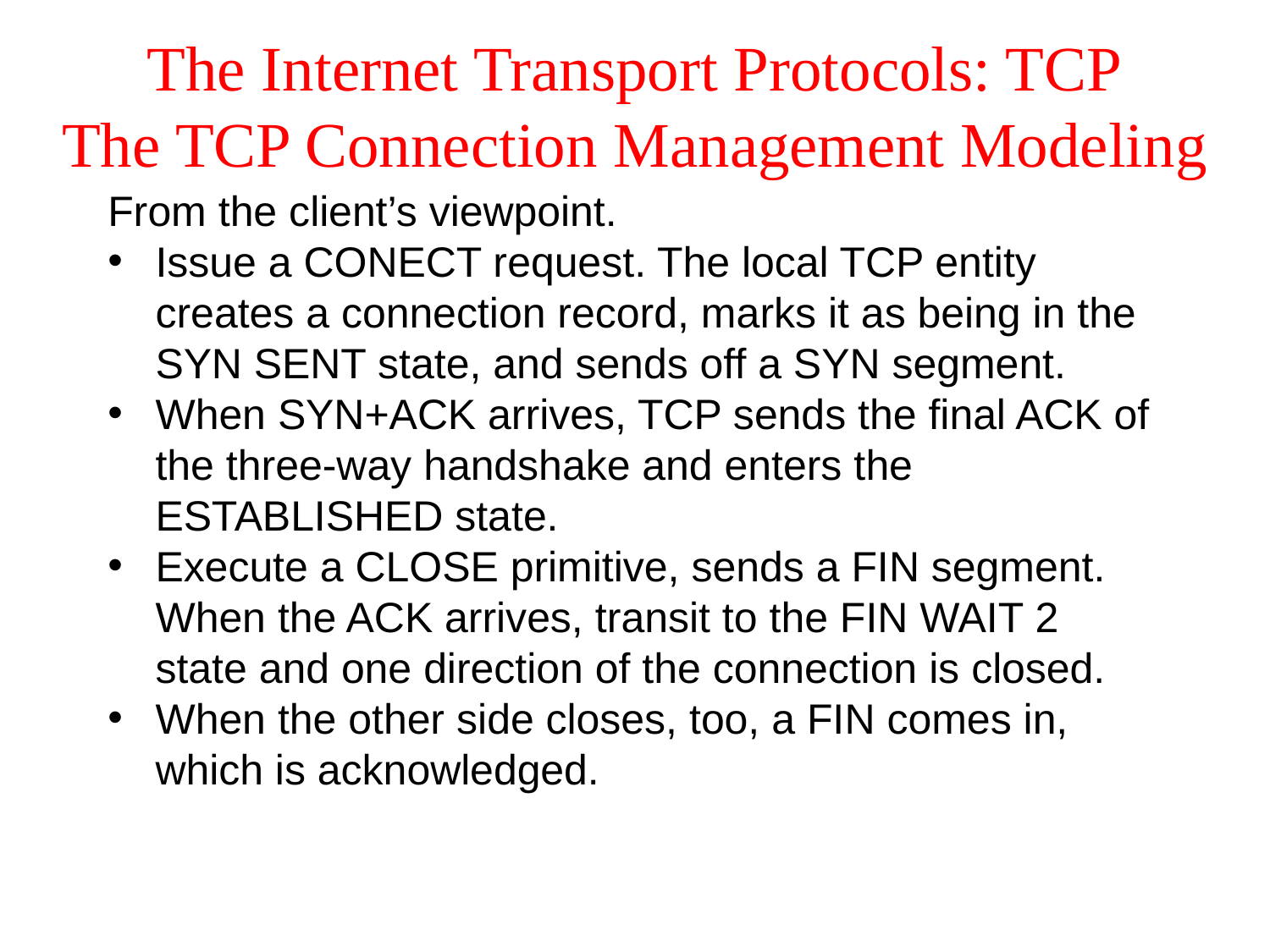

# The Internet Transport Protocols: TCP The TCP Connection Management Modeling
From the client’s viewpoint.
Issue a CONECT request. The local TCP entity creates a connection record, marks it as being in the SYN SENT state, and sends off a SYN segment.
When SYN+ACK arrives, TCP sends the final ACK of the three-way handshake and enters the ESTABLISHED state.
Execute a CLOSE primitive, sends a FIN segment. When the ACK arrives, transit to the FIN WAIT 2 state and one direction of the connection is closed.
When the other side closes, too, a FIN comes in, which is acknowledged.